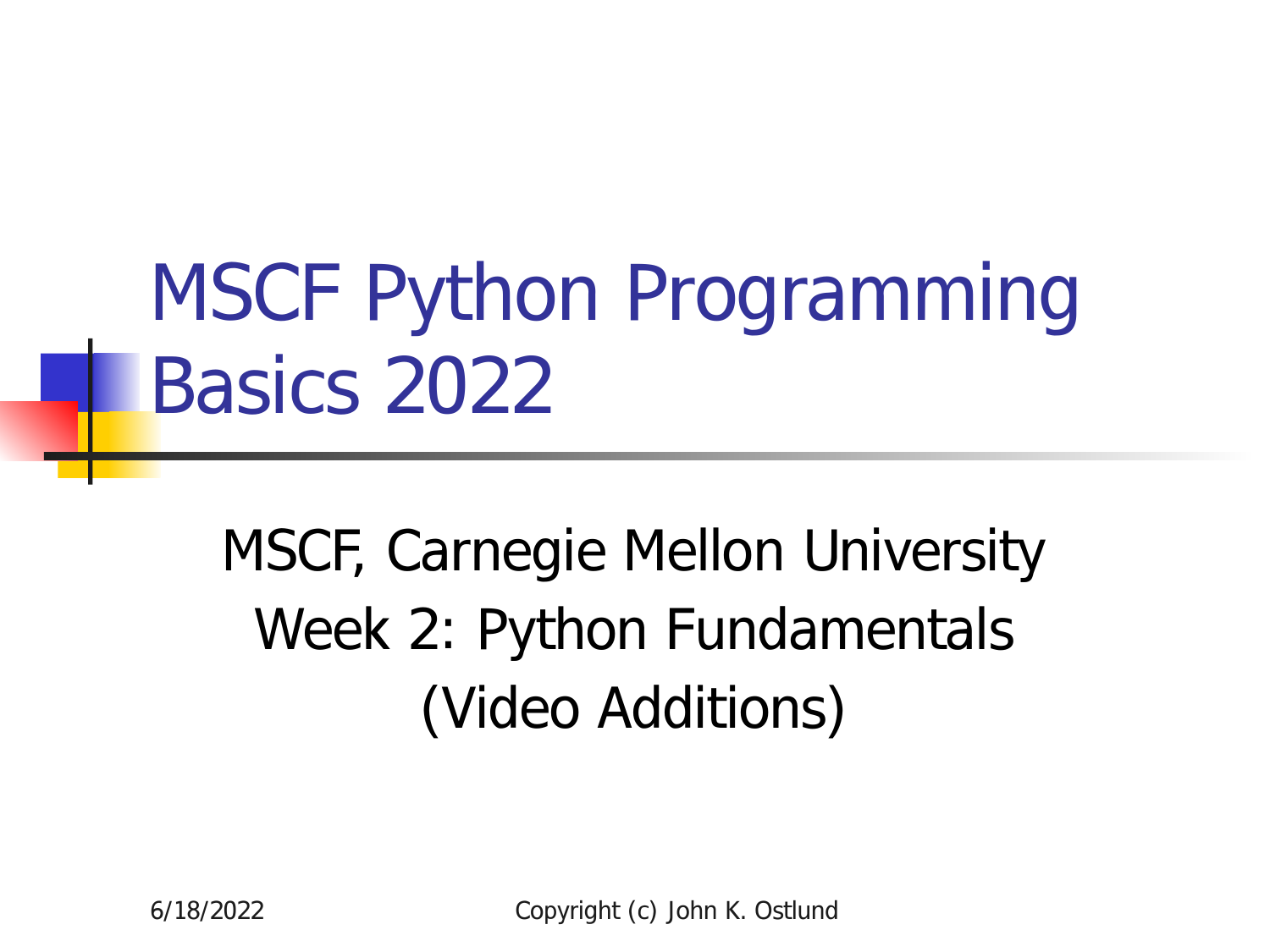

# MSCF Python Programming Basics 2022
MSCF, Carnegie Mellon University
Week 2: Python Fundamentals
(Video Additions)
6/18/2022
Copyright (c) John K. Ostlund